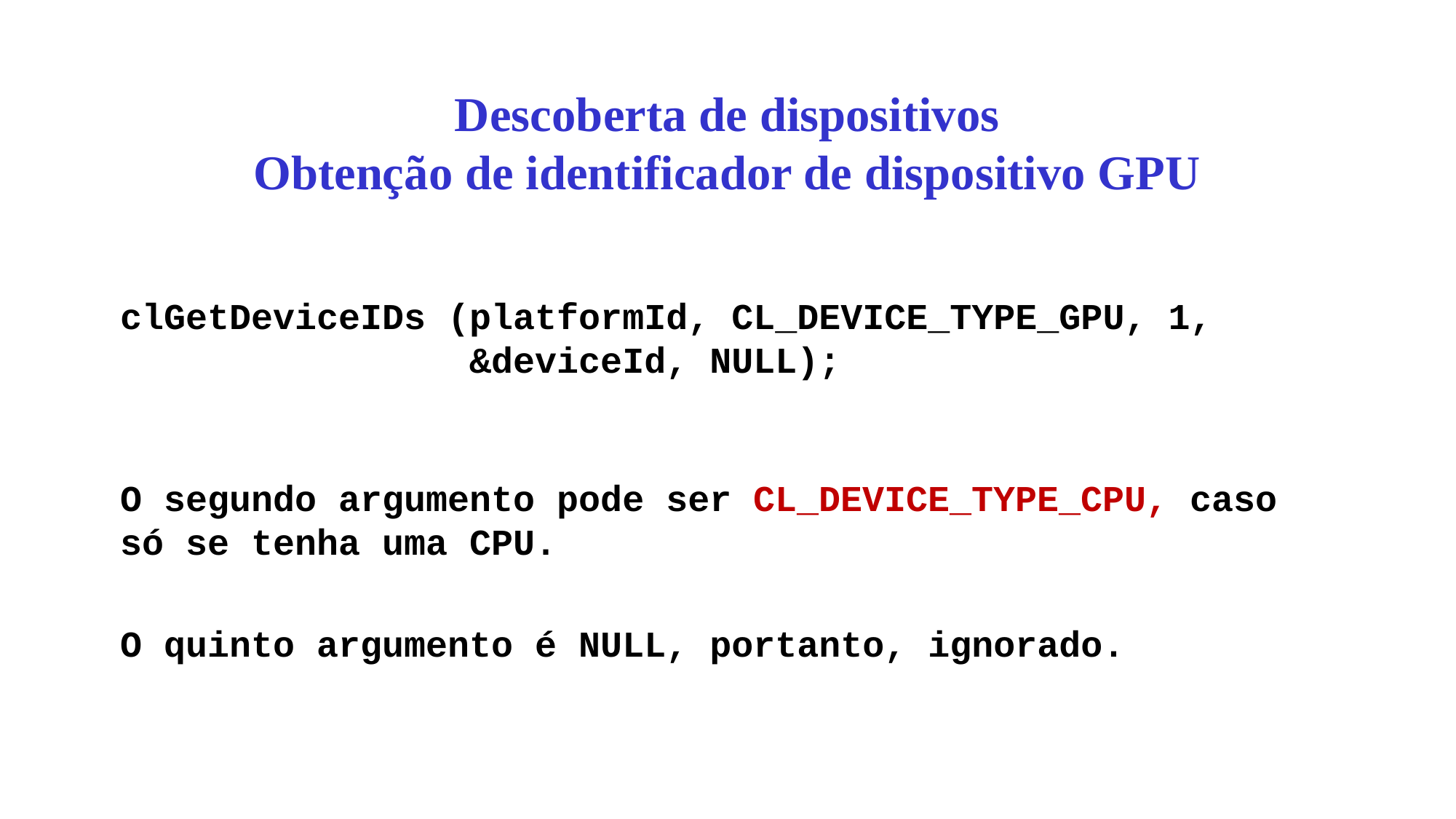

# Descoberta de dispositivos Obtenção de identificador de dispositivo GPU

clGetDeviceIDs (platformId, CL_DEVICE_TYPE_GPU, 1,
                &deviceId, NULL);
O segundo argumento pode ser CL_DEVICE_TYPE_CPU, caso só se tenha uma CPU.

O quinto argumento é NULL, portanto, ignorado.